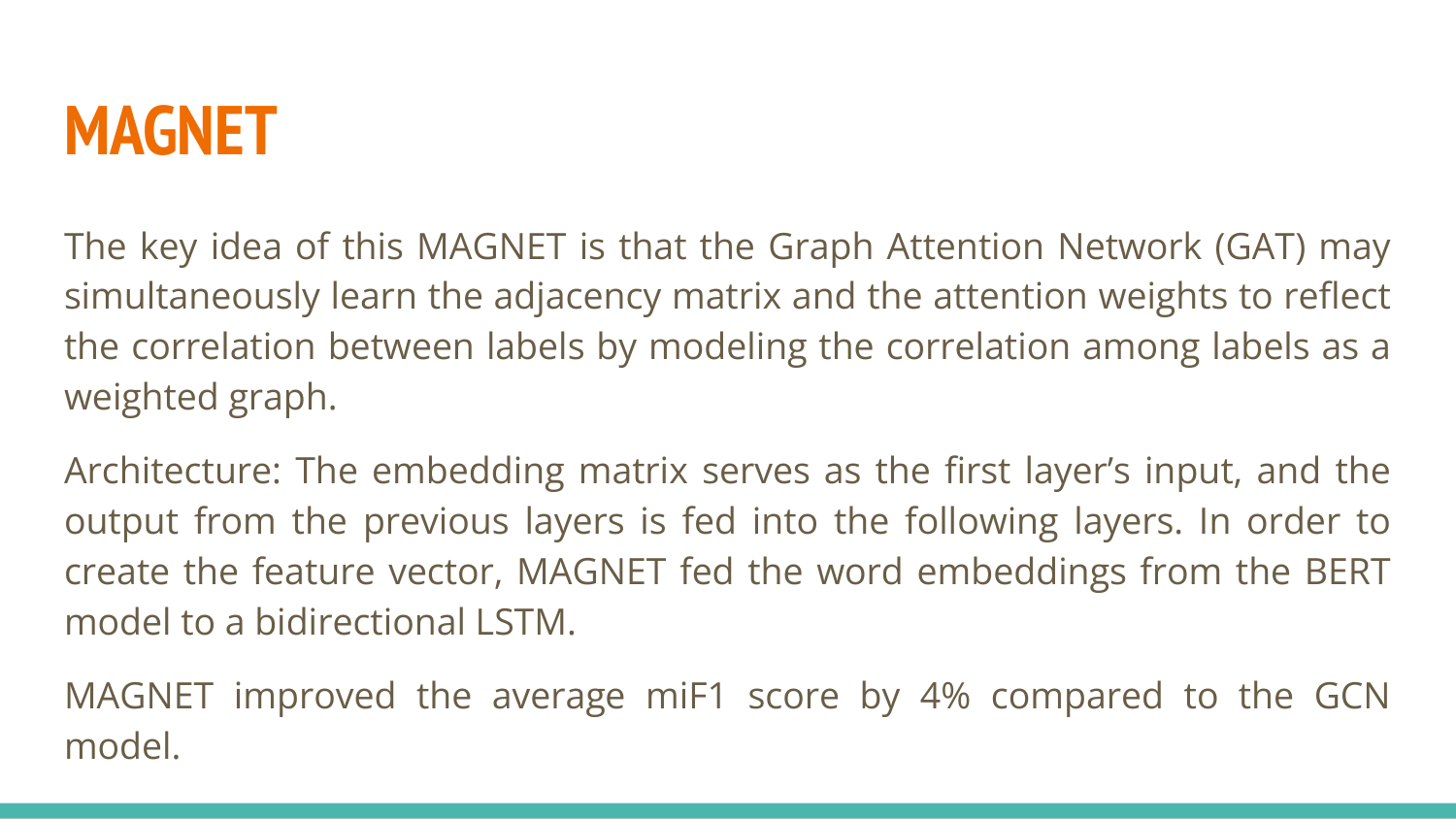

# MAGNET
The key idea of this MAGNET is that the Graph Attention Network (GAT) may simultaneously learn the adjacency matrix and the attention weights to reflect the correlation between labels by modeling the correlation among labels as a weighted graph.
Architecture: The embedding matrix serves as the first layer’s input, and the output from the previous layers is fed into the following layers. In order to create the feature vector, MAGNET fed the word embeddings from the BERT model to a bidirectional LSTM.
MAGNET improved the average miF1 score by 4% compared to the GCN model.